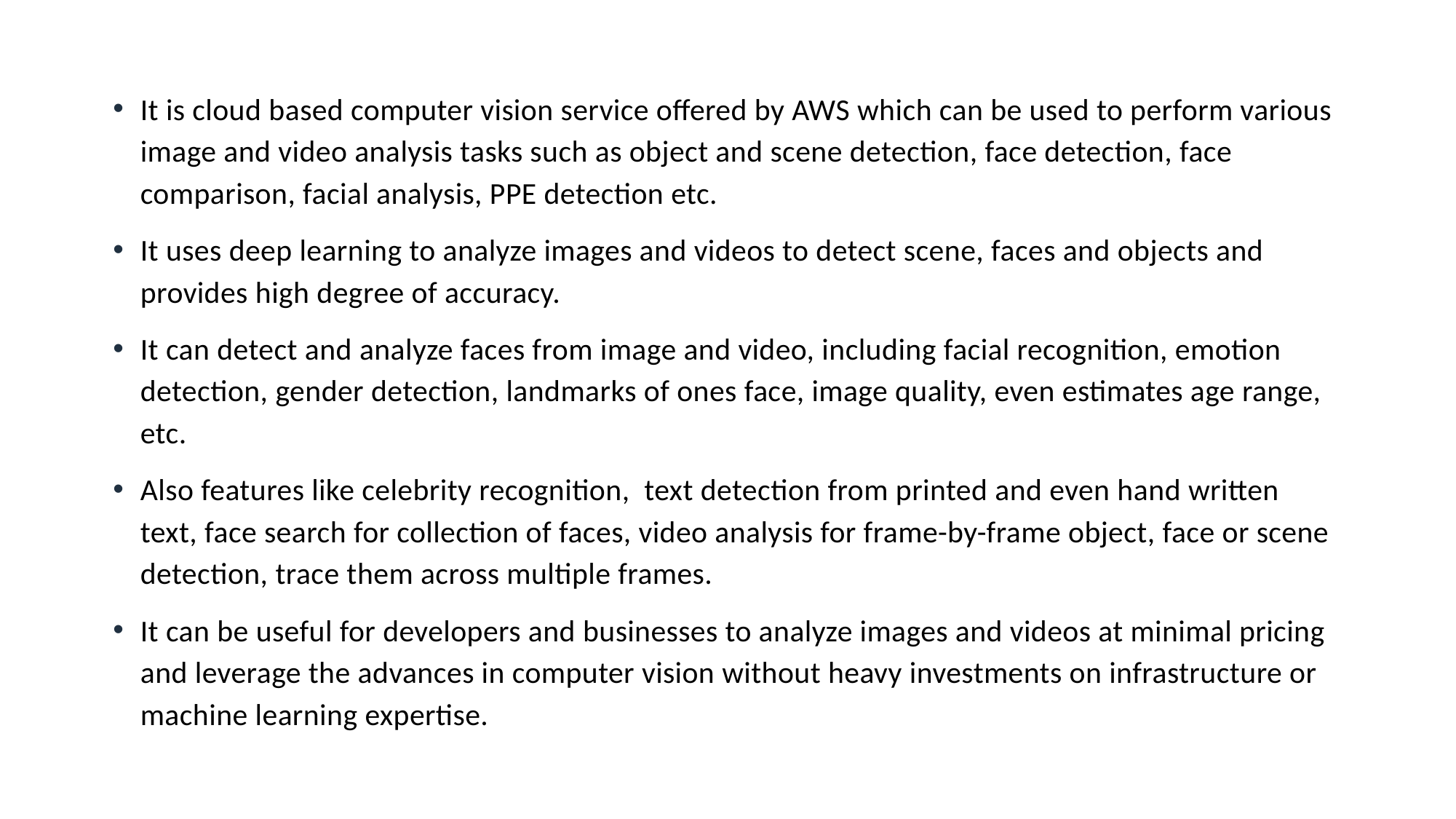

It is cloud based computer vision service offered by AWS which can be used to perform various image and video analysis tasks such as object and scene detection, face detection, face comparison, facial analysis, PPE detection etc.
It uses deep learning to analyze images and videos to detect scene, faces and objects and provides high degree of accuracy.
It can detect and analyze faces from image and video, including facial recognition, emotion detection, gender detection, landmarks of ones face, image quality, even estimates age range, etc.
Also features like celebrity recognition,  text detection from printed and even hand written text, face search for collection of faces, video analysis for frame-by-frame object, face or scene detection, trace them across multiple frames.
It can be useful for developers and businesses to analyze images and videos at minimal pricing and leverage the advances in computer vision without heavy investments on infrastructure or machine learning expertise.